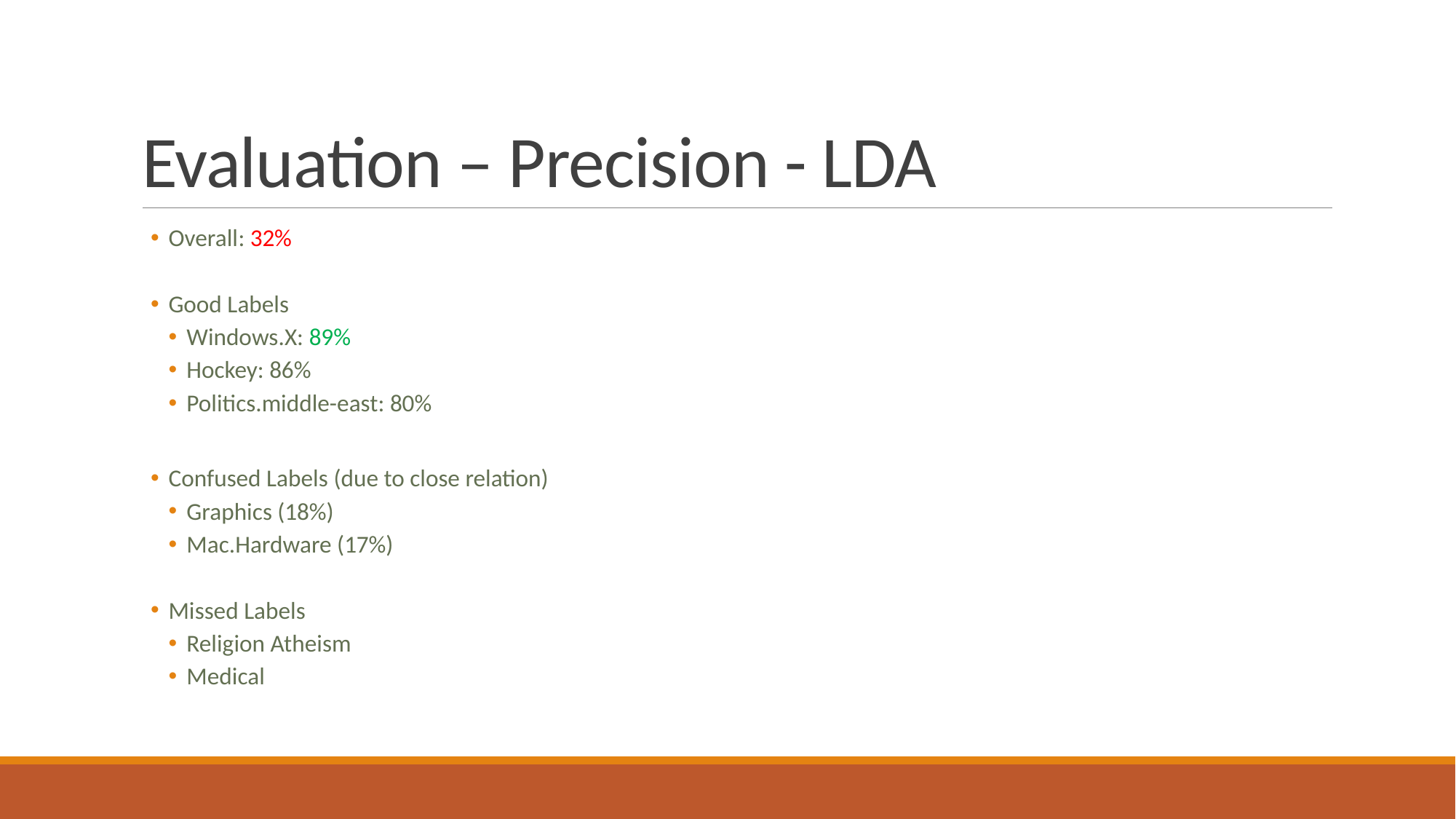

# Evaluation – Precision - LDA
Overall: 32%

Good Labels
Windows.X: 89%
Hockey: 86%
Politics.middle-east: 80%

Confused Labels (due to close relation)
Graphics (18%)
Mac.Hardware (17%)

Missed Labels
Religion Atheism
Medical